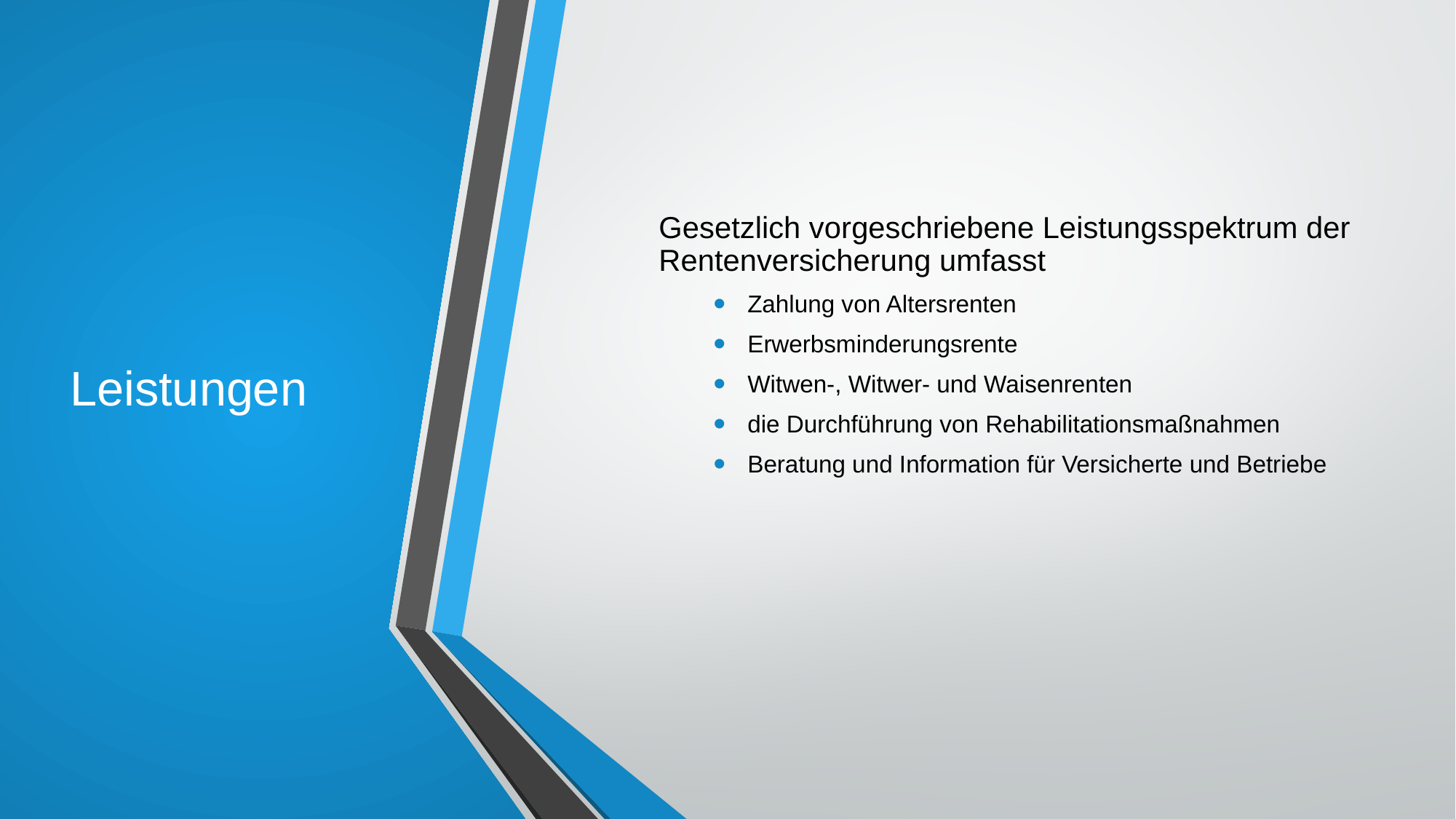

# Leistungen
Gesetzlich vorgeschriebene Leistungsspektrum der Rentenversicherung umfasst
Zahlung von Altersrenten
Erwerbsminderungsrente
Witwen-, Witwer- und Waisenrenten
die Durchführung von Rehabilitationsmaßnahmen
Beratung und Information für Versicherte und Betriebe